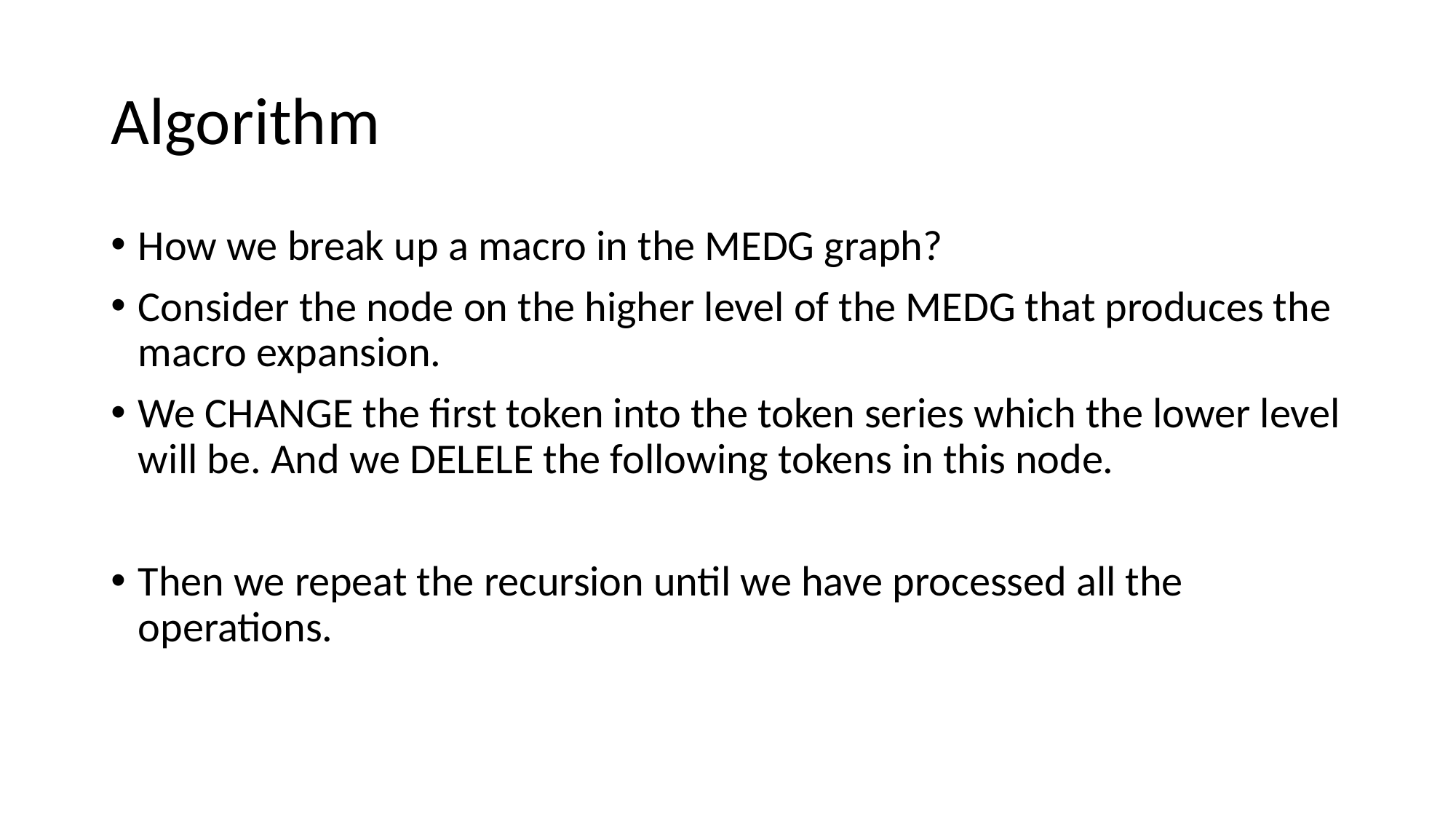

# Algorithm
How we break up a macro in the MEDG graph?
Consider the node on the higher level of the MEDG that produces the macro expansion.
We CHANGE the first token into the token series which the lower level will be. And we DELELE the following tokens in this node.

Then we repeat the recursion until we have processed all the operations.